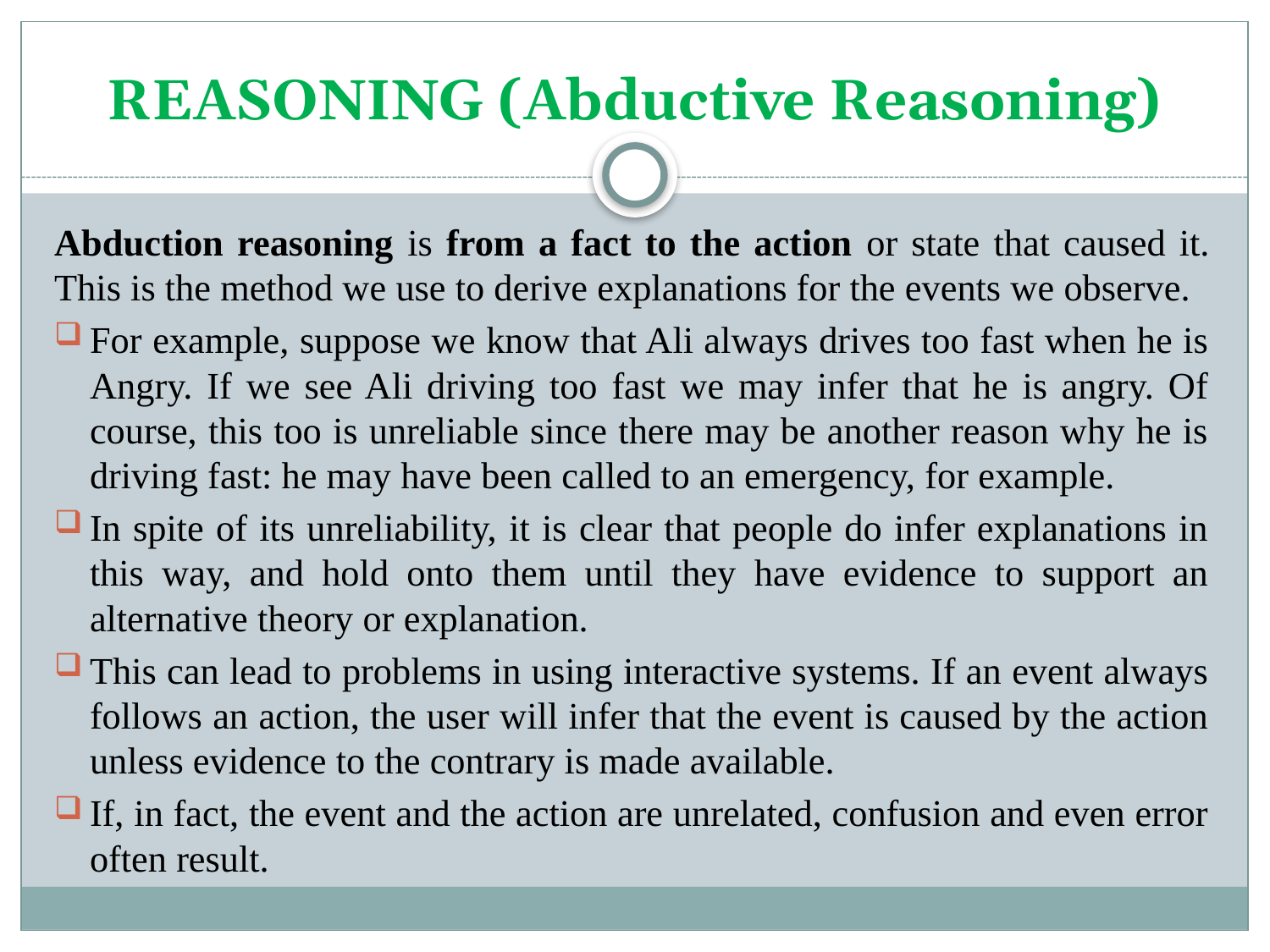

# REASONING (Abductive Reasoning)
Abduction reasoning is from a fact to the action or state that caused it. This is the method we use to derive explanations for the events we observe.
For example, suppose we know that Ali always drives too fast when he is Angry. If we see Ali driving too fast we may infer that he is angry. Of course, this too is unreliable since there may be another reason why he is driving fast: he may have been called to an emergency, for example.
In spite of its unreliability, it is clear that people do infer explanations in this way, and hold onto them until they have evidence to support an alternative theory or explanation.
This can lead to problems in using interactive systems. If an event always follows an action, the user will infer that the event is caused by the action unless evidence to the contrary is made available.
If, in fact, the event and the action are unrelated, confusion and even error often result.